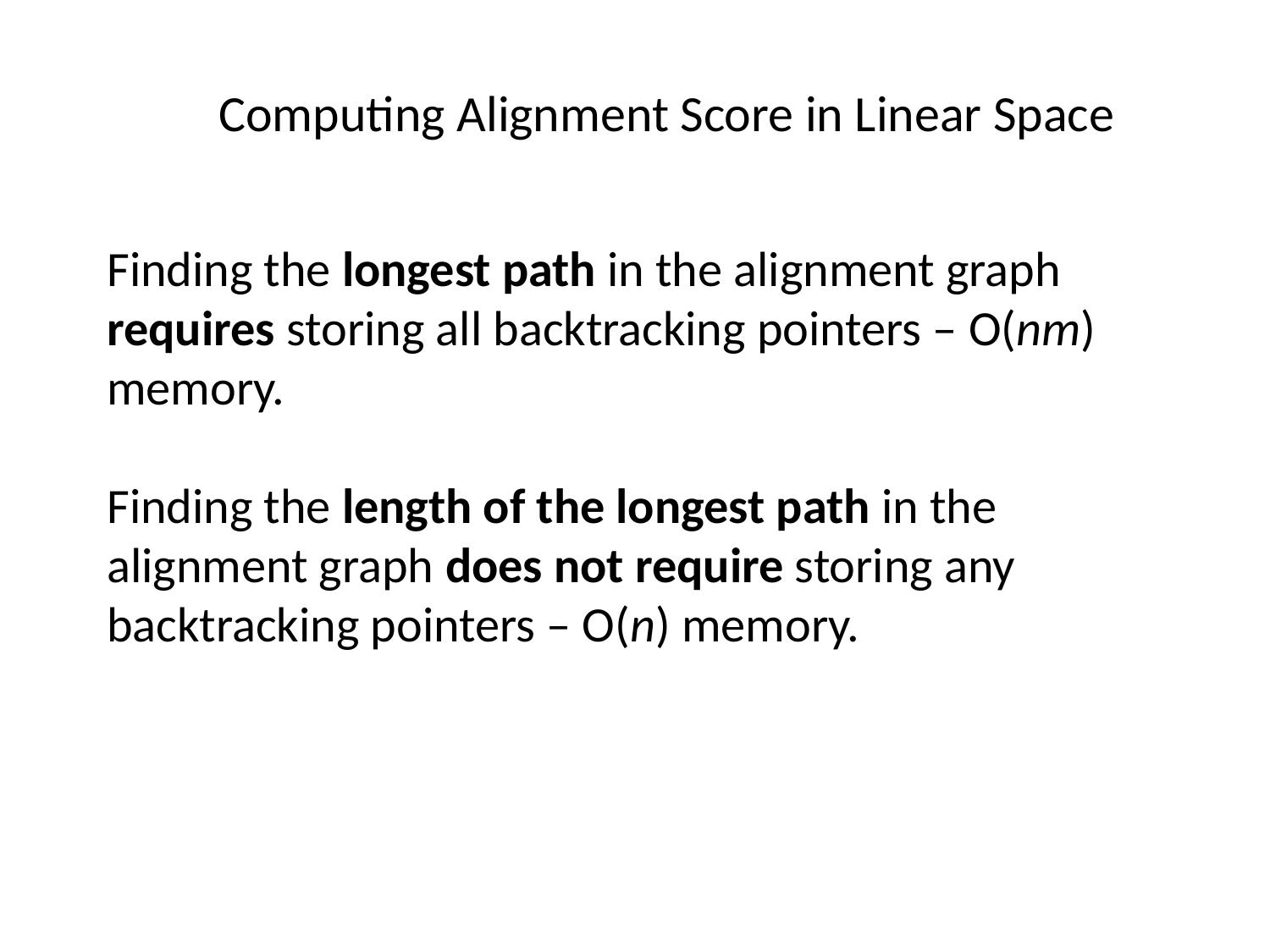

# Computing Alignment Score in Linear Space

Finding the longest path in the alignment graph requires storing all backtracking pointers – O(nm) memory.

Finding the length of the longest path in the alignment graph does not require storing any backtracking pointers – O(n) memory.